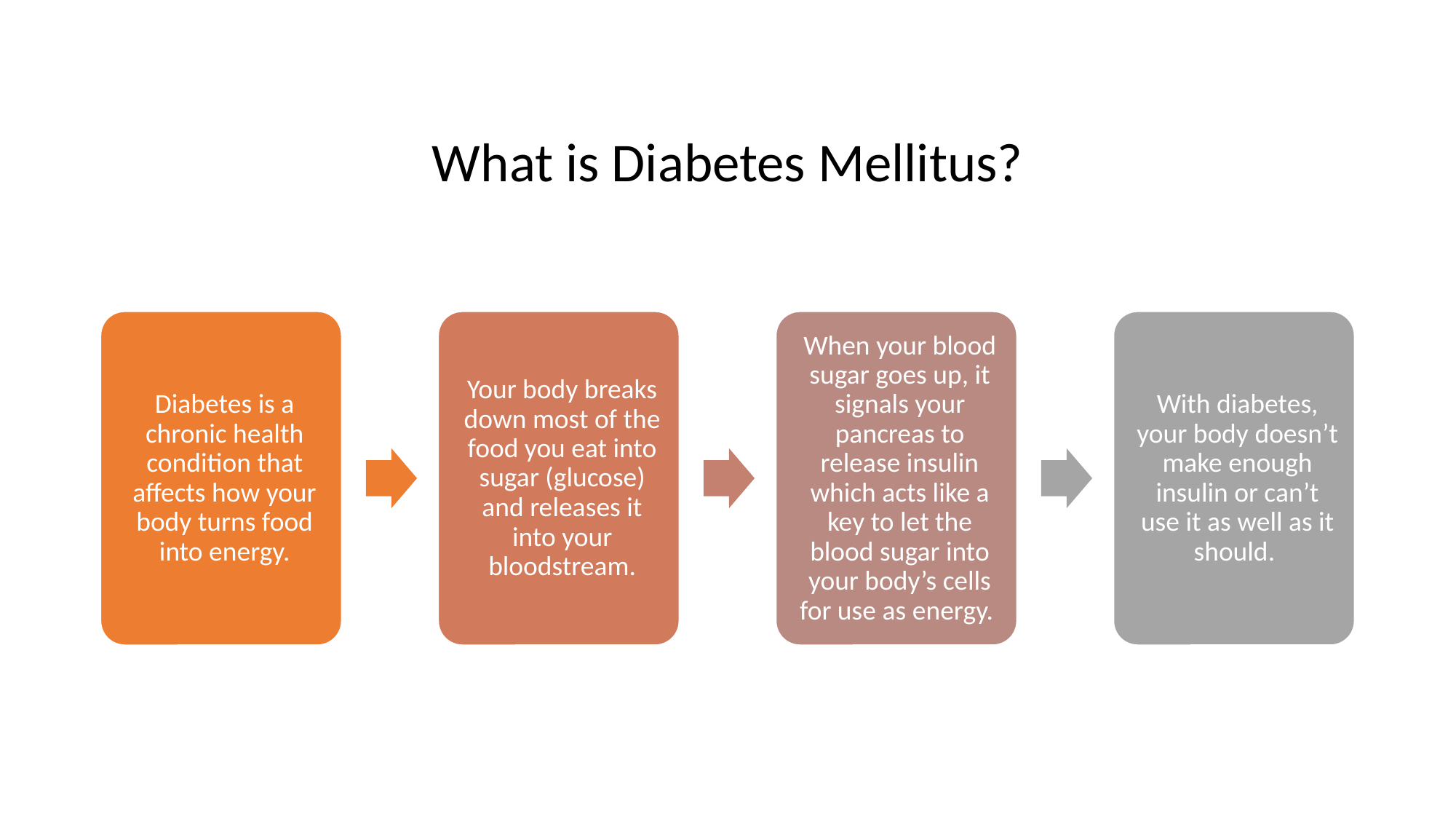

# What is Diabetes Mellitus?
Diabetes is a chronic health condition that affects how your body turns food into energy.

Your body breaks down most of the food you eat into sugar (glucose) and releases it into your bloodstream.

When your blood sugar goes up, it signals your pancreas to release insulin which acts like a key to let the blood sugar into your body’s cells for use as energy.

With diabetes, your body doesn’t make enough insulin or can’t use it as well as it should.